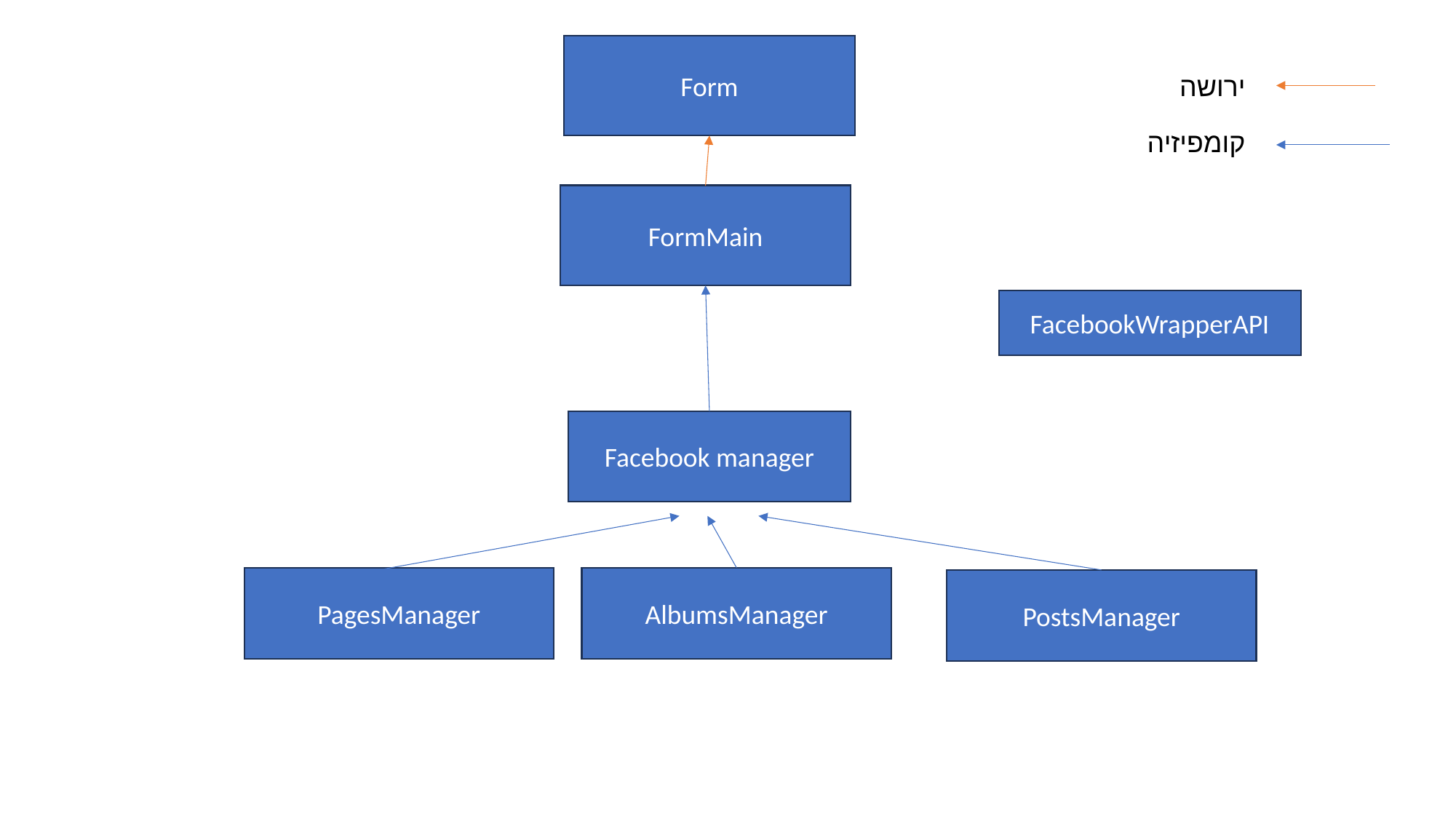

Form
ירושה
קומפיזיה
FormMain
FacebookWrapperAPI
Facebook manager
PagesManager
AlbumsManager
PostsManager